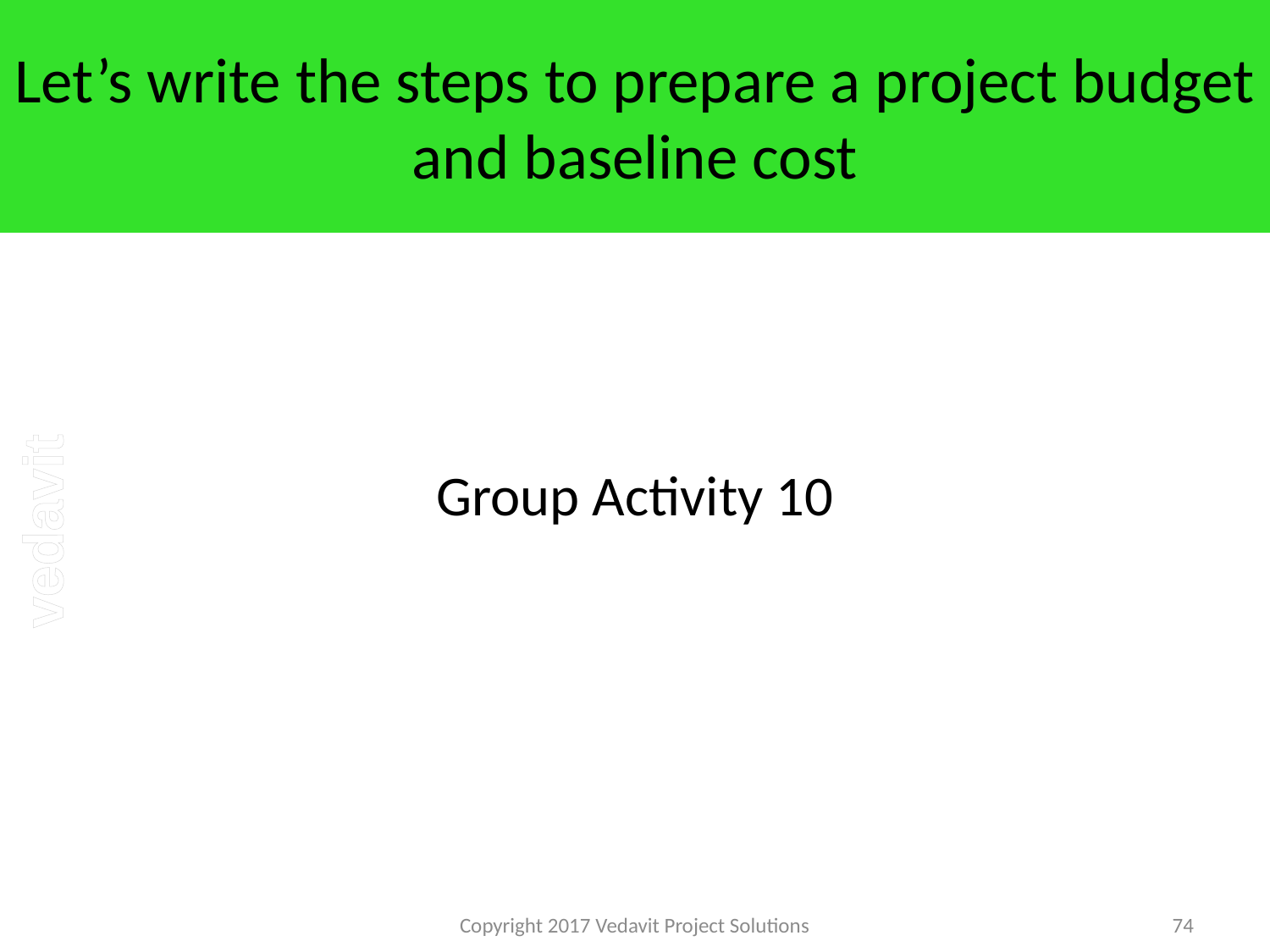

# Let’s write the steps to prepare a project budget and baseline cost

Group Activity 10

Copyright 2017 Vedavit Project Solutions
74